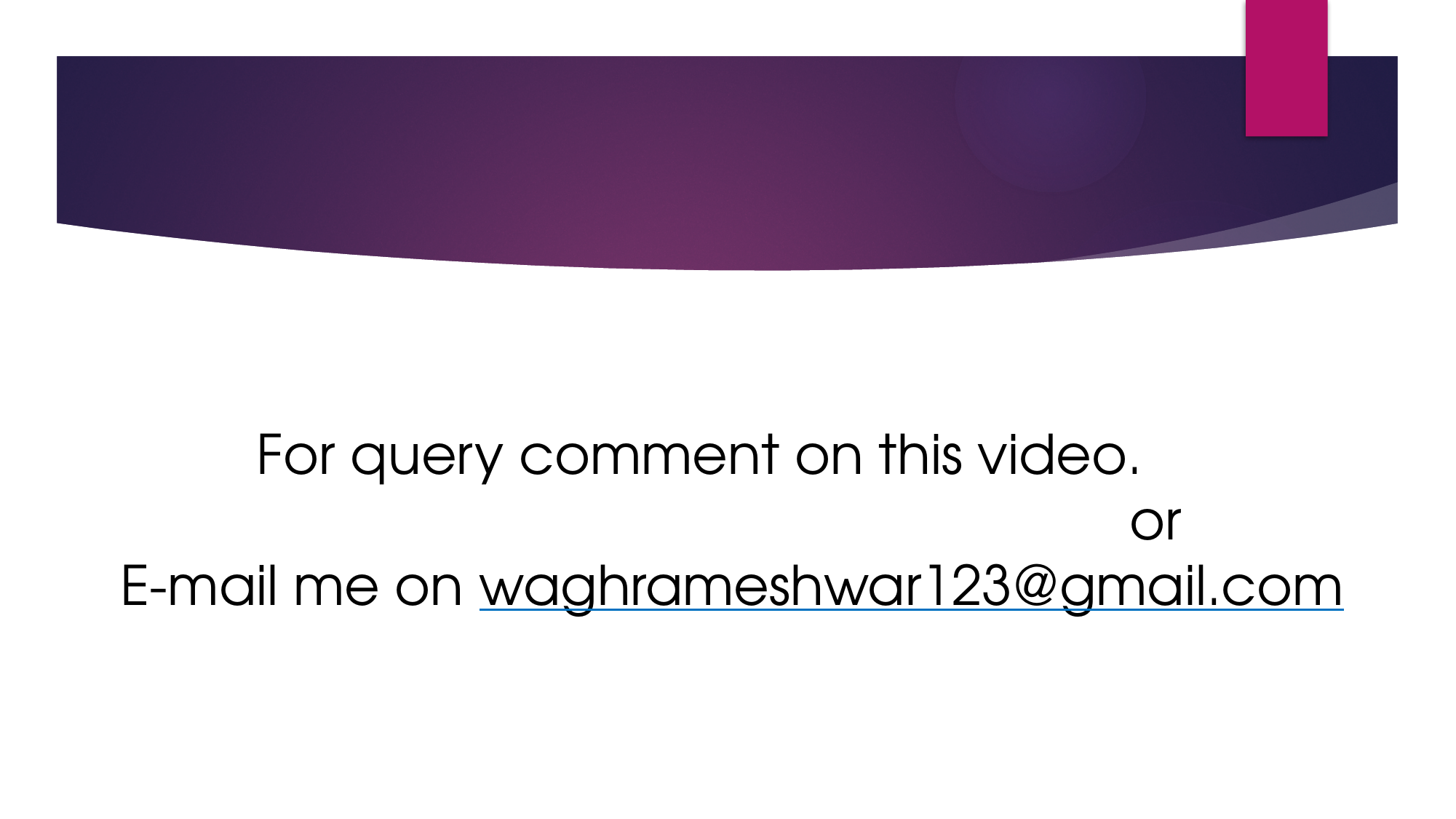

# For query comment on this video. or E-mail me on waghrameshwar123@gmail.com